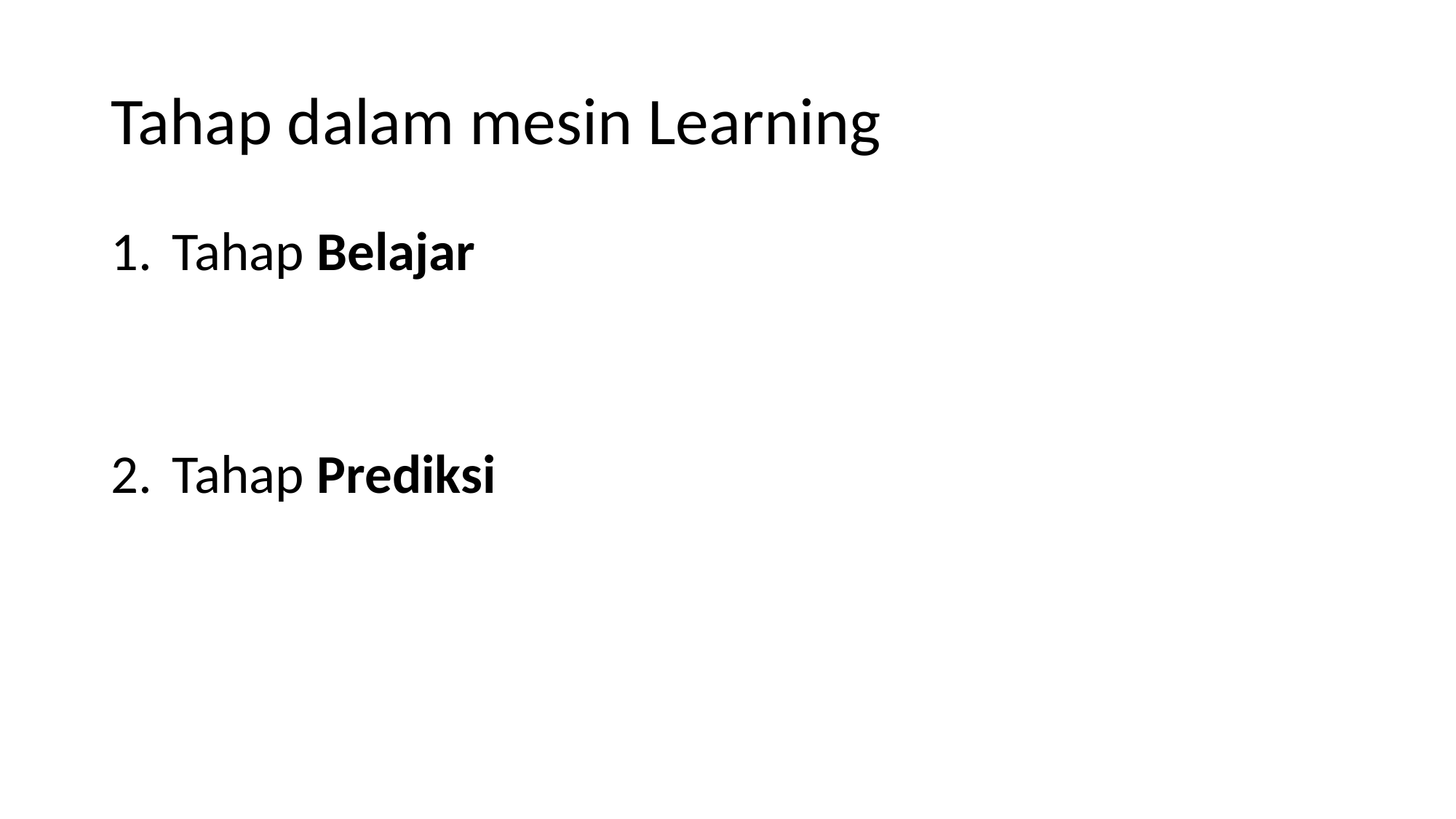

# Tahap dalam mesin Learning
Tahap Belajar

Tahap Prediksi